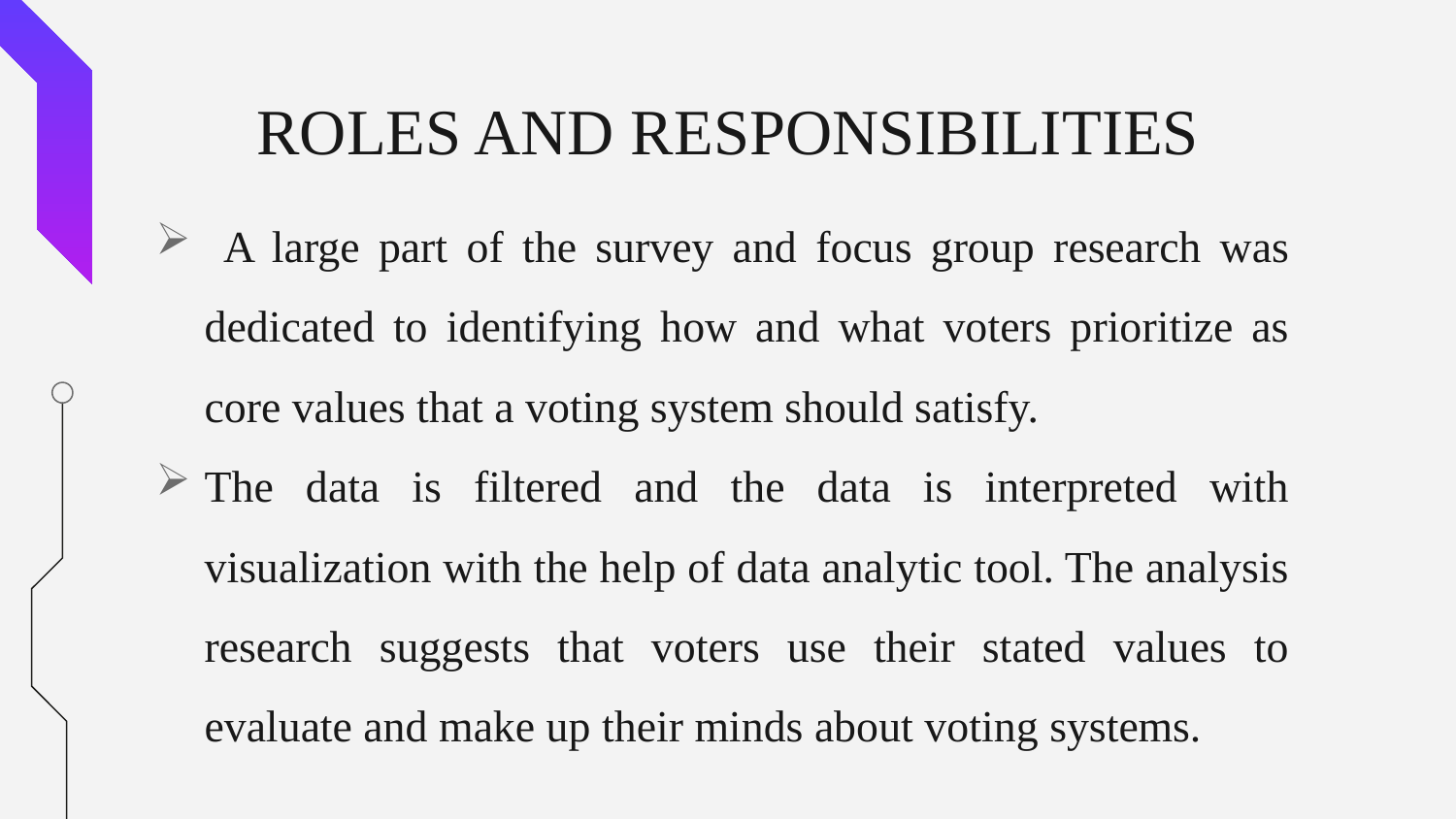

# ROLES AND RESPONSIBILITIES
 A large part of the survey and focus group research was dedicated to identifying how and what voters prioritize as core values that a voting system should satisfy.
The data is filtered and the data is interpreted with visualization with the help of data analytic tool. The analysis research suggests that voters use their stated values to evaluate and make up their minds about voting systems.